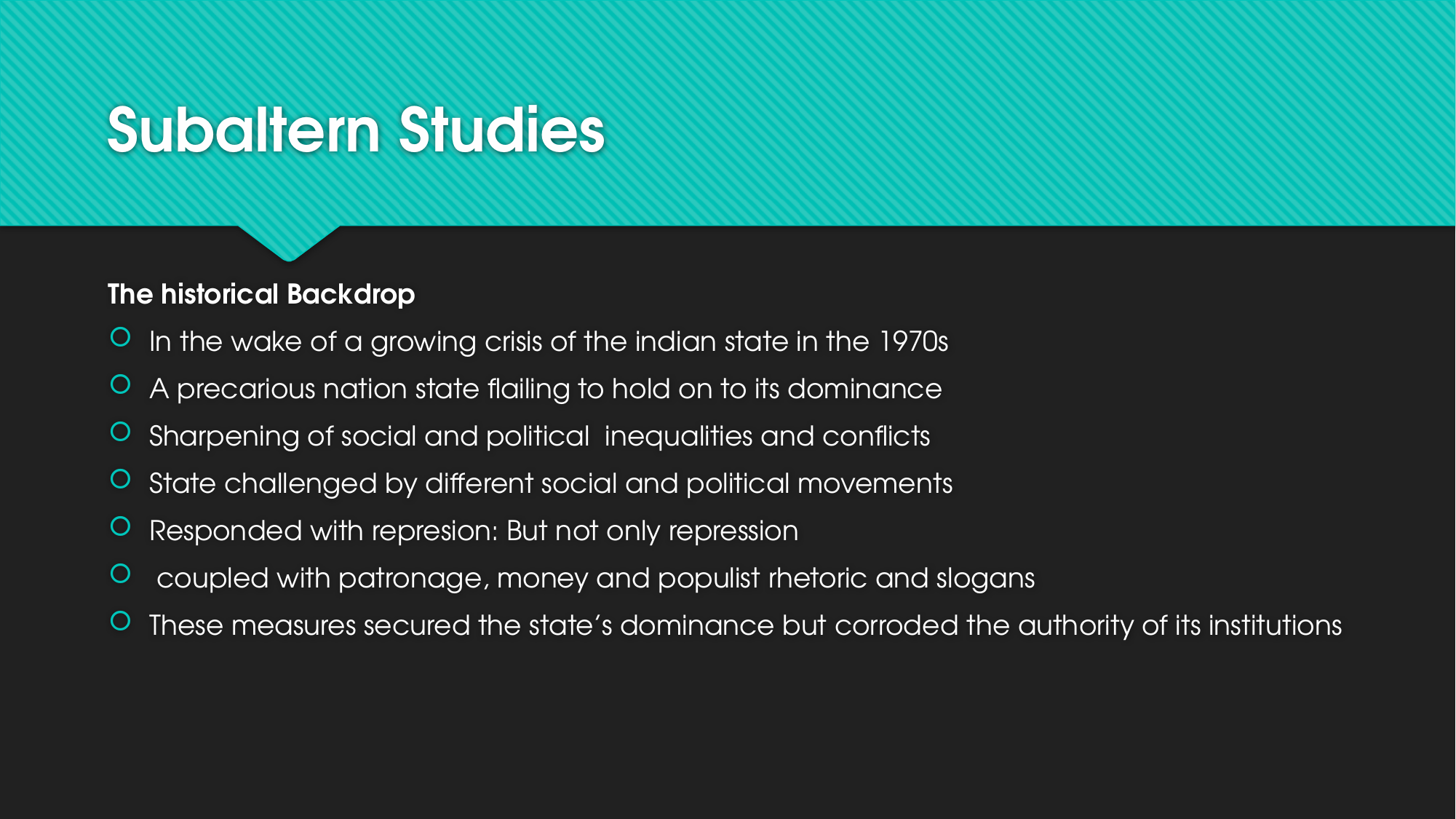

# Subaltern Studies
The historical Backdrop
In the wake of a growing crisis of the indian state in the 1970s
A precarious nation state flailing to hold on to its dominance
Sharpening of social and political  inequalities and conflicts
State challenged by different social and political movements
Responded with represion: But not only repression
 coupled with patronage, money and populist rhetoric and slogans
These measures secured the state’s dominance but corroded the authority of its institutions